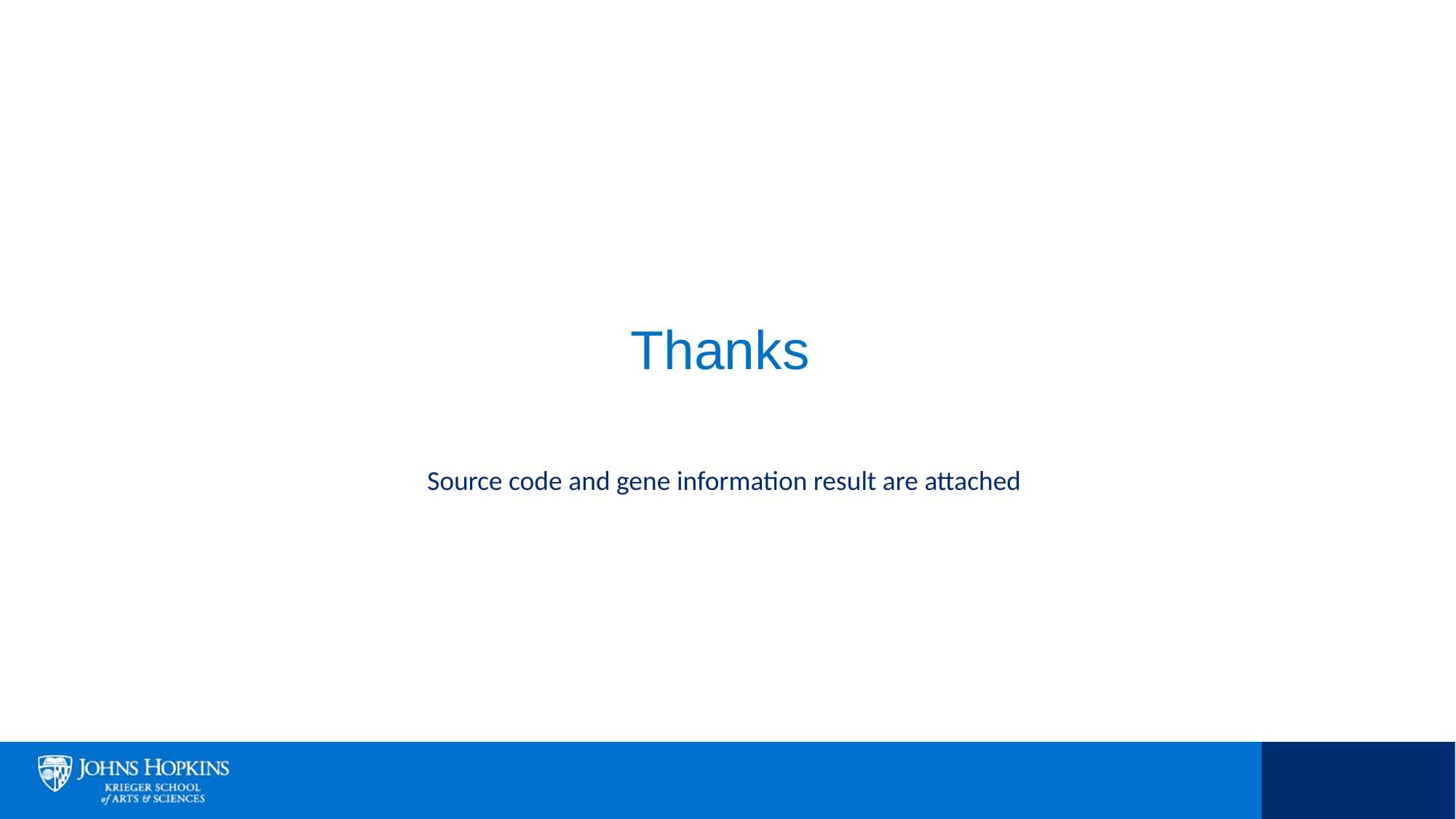

# Thanks
Source code and gene information result are attached